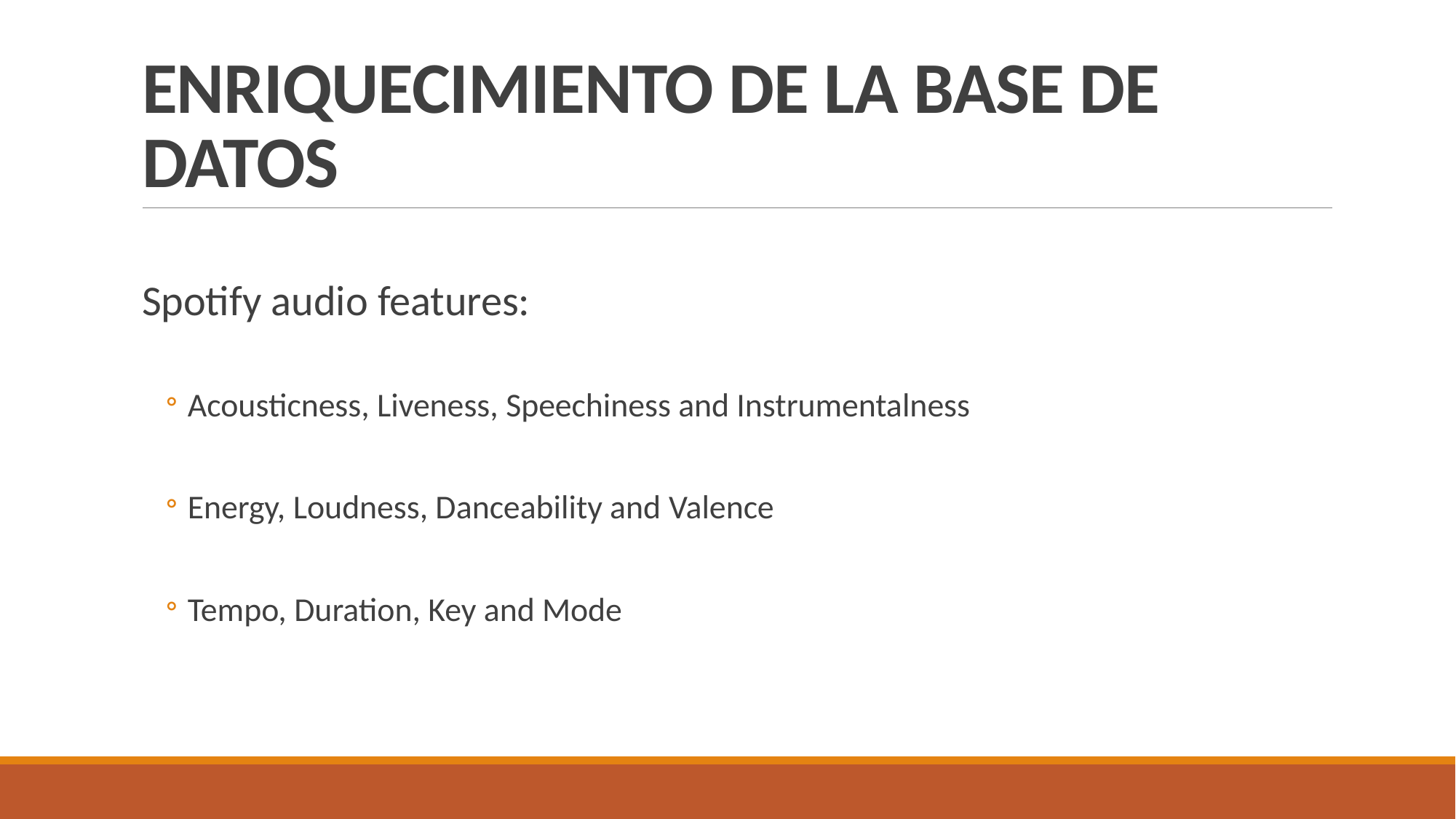

# ENRIQUECIMIENTO DE LA BASE DE DATOS
Spotify audio features:

Acousticness, Liveness, Speechiness and Instrumentalness

Energy, Loudness, Danceability and Valence

Tempo, Duration, Key and Mode